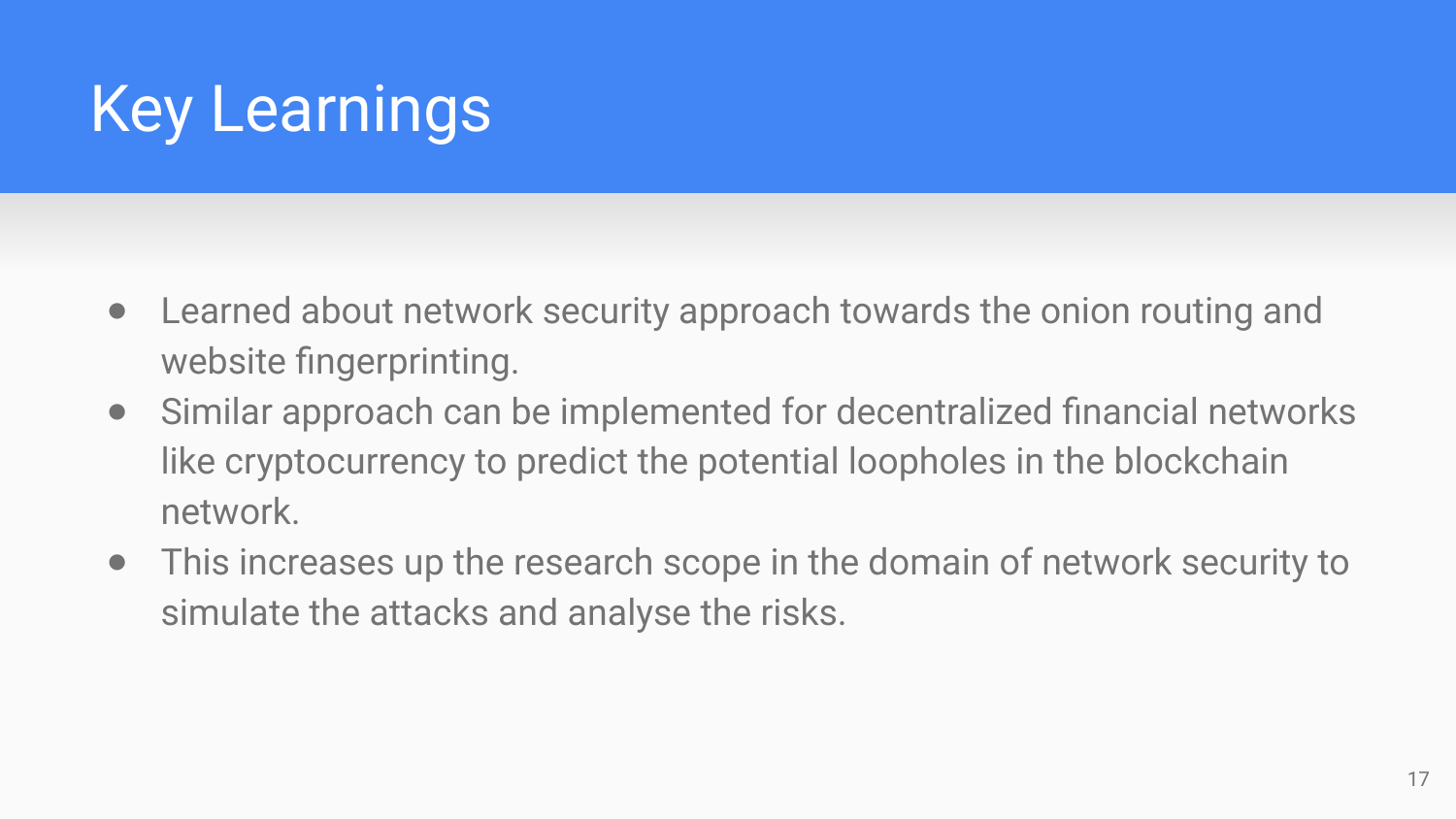

# Key Learnings
Learned about network security approach towards the onion routing and website fingerprinting.
Similar approach can be implemented for decentralized financial networks like cryptocurrency to predict the potential loopholes in the blockchain network.
This increases up the research scope in the domain of network security to simulate the attacks and analyse the risks.
17